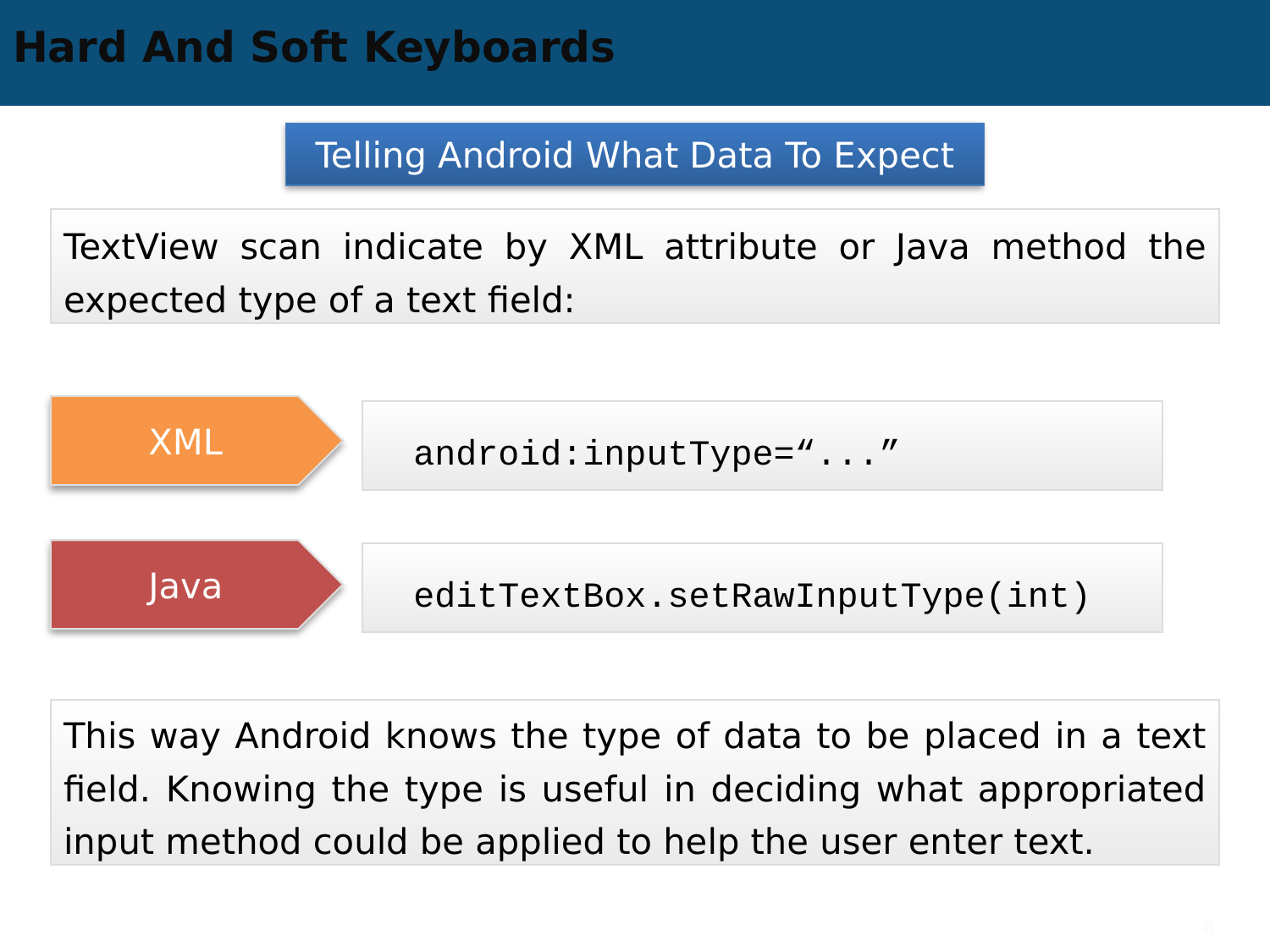

# Hard And Soft Keyboards
Telling Android What Data To Expect
TextView scan indicate by XML attribute or Java method the expected type of a text field:
XML
android:inputType=“...”
Java
editTextBox.setRawInputType(int)
This way Android knows the type of data to be placed in a text field. Knowing the type is useful in deciding what appropriated input method could be applied to help the user enter text.